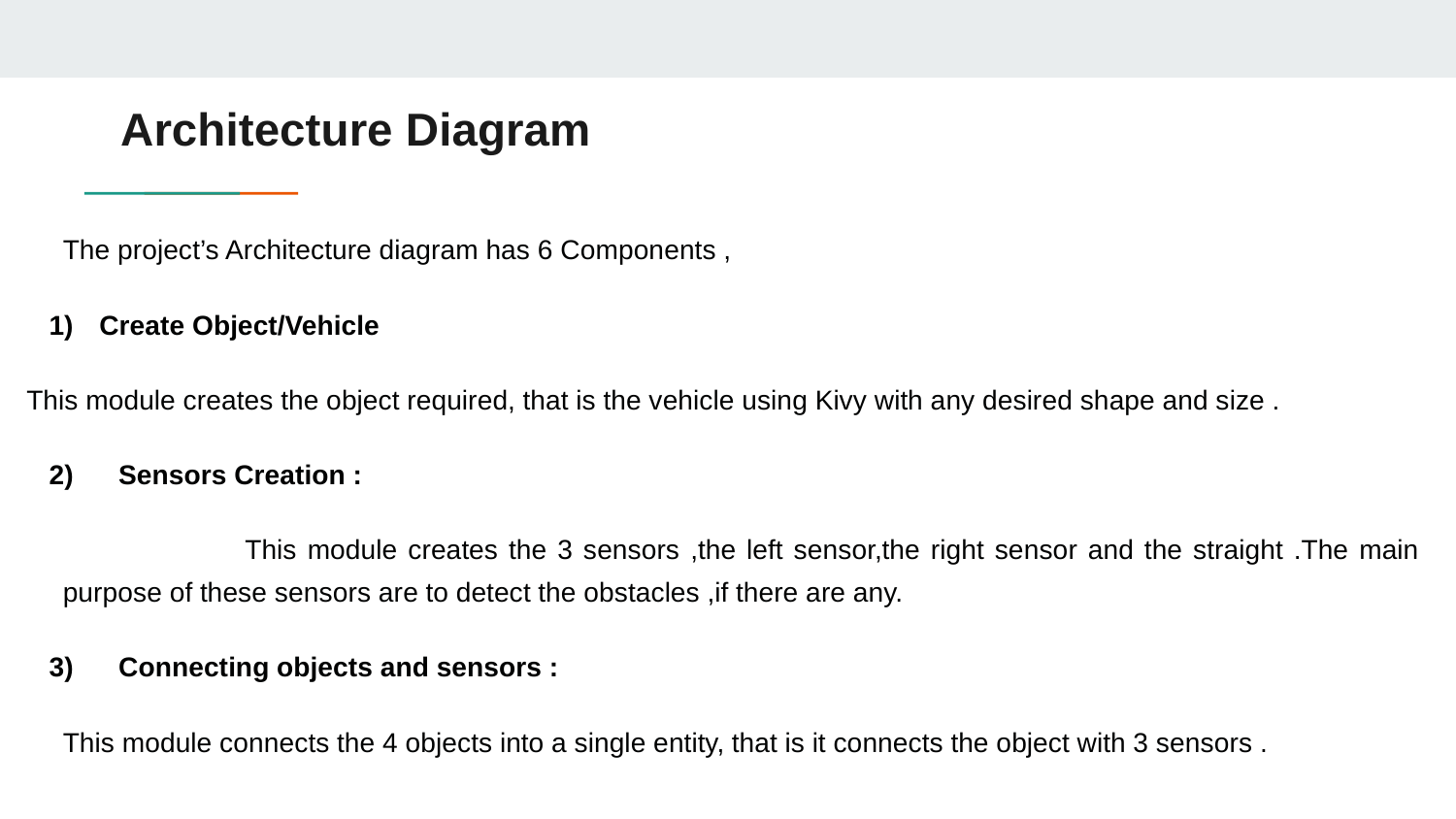

# Architecture Diagram
The project’s Architecture diagram has 6 Components ,
Create Object/Vehicle
This module creates the object required, that is the vehicle using Kivy with any desired shape and size .
2)      Sensors Creation :
                 This module creates the 3 sensors ,the left sensor,the right sensor and the straight .The main purpose of these sensors are to detect the obstacles ,if there are any.
3)      Connecting objects and sensors :
This module connects the 4 objects into a single entity, that is it connects the object with 3 sensors .